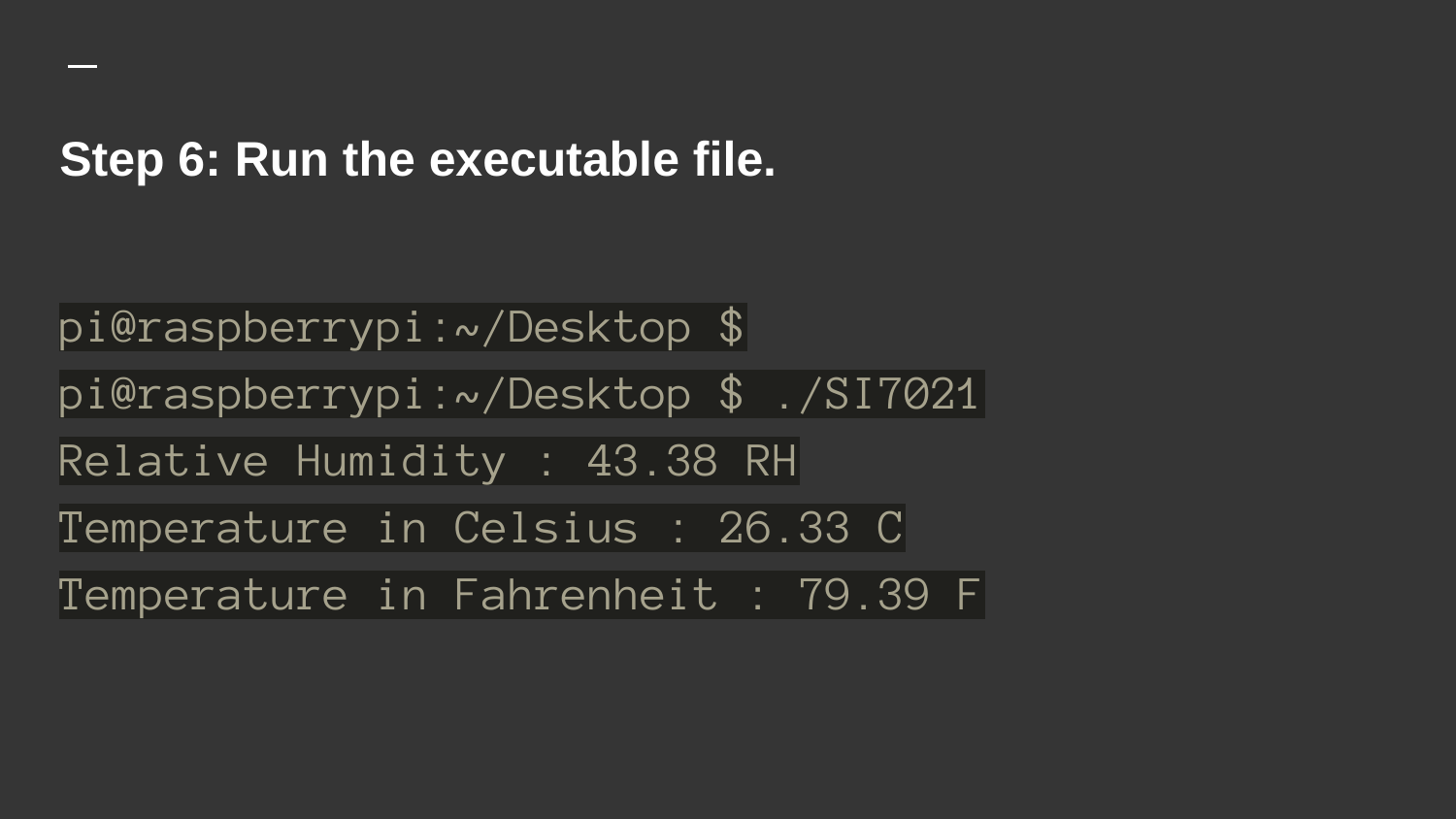

# Step 6: Run the executable file.

pi@raspberrypi:~/Desktop $ pi@raspberrypi:~/Desktop $ ./SI7021
Relative Humidity : 43.38 RH
Temperature in Celsius : 26.33 C
Temperature in Fahrenheit : 79.39 F